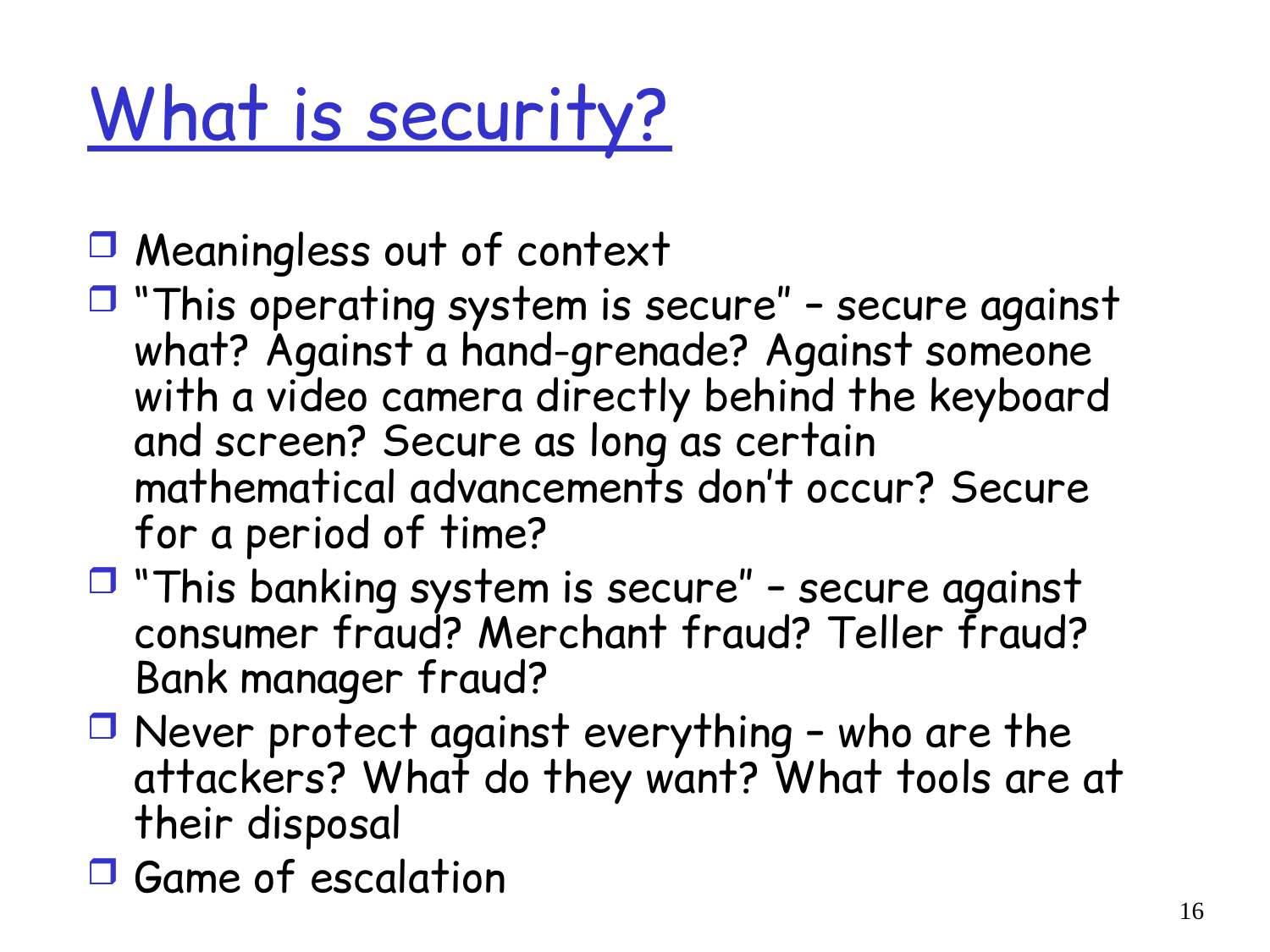

# What is security?
Meaningless out of context
“This operating system is secure” – secure against what? Against a hand-grenade? Against someone with a video camera directly behind the keyboard and screen? Secure as long as certain mathematical advancements don’t occur? Secure for a period of time?
“This banking system is secure” – secure against consumer fraud? Merchant fraud? Teller fraud? Bank manager fraud?
Never protect against everything – who are the attackers? What do they want? What tools are at their disposal
Game of escalation
16